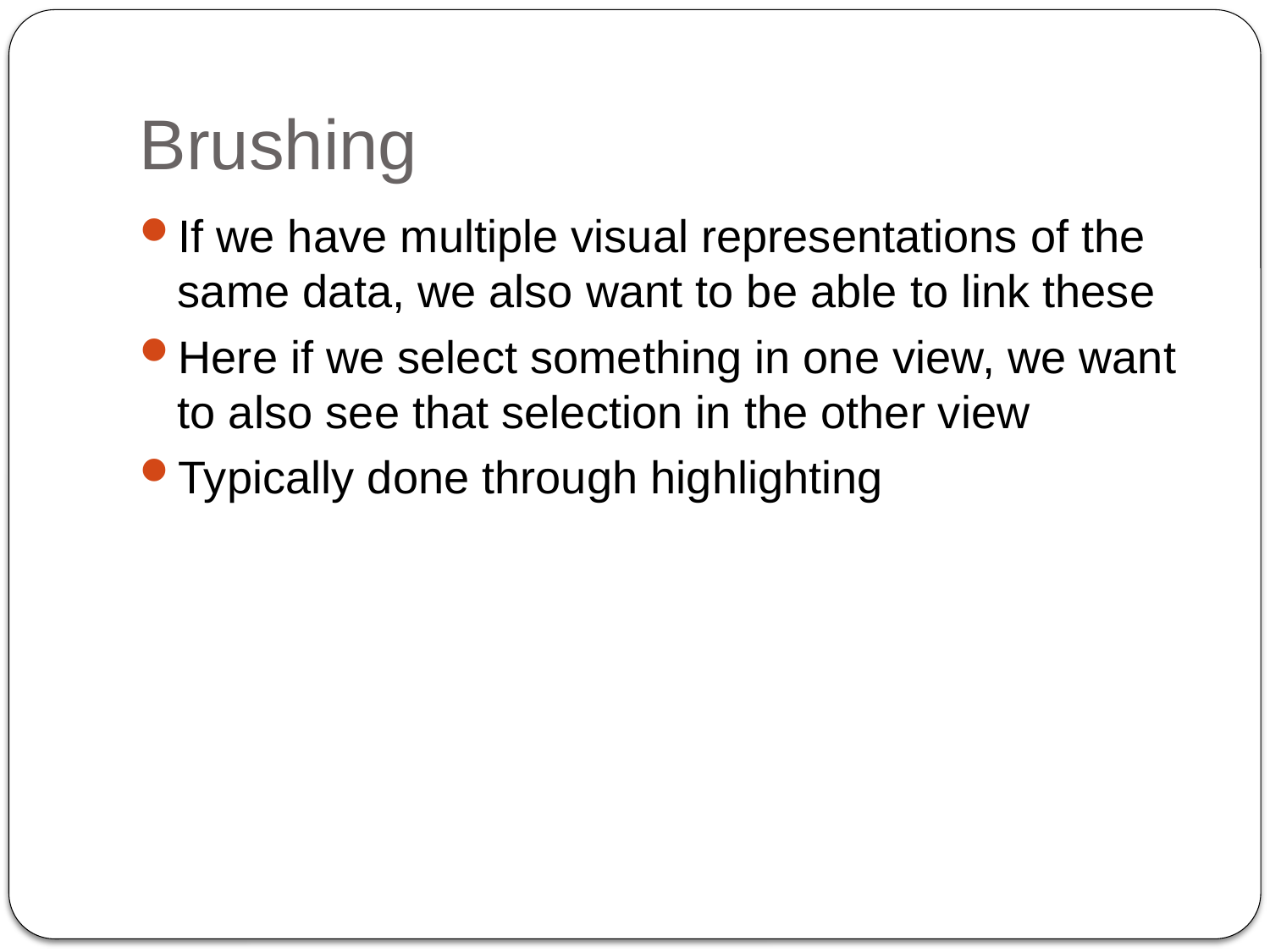

# Brushing
If we have multiple visual representations of the same data, we also want to be able to link these
Here if we select something in one view, we want to also see that selection in the other view
Typically done through highlighting